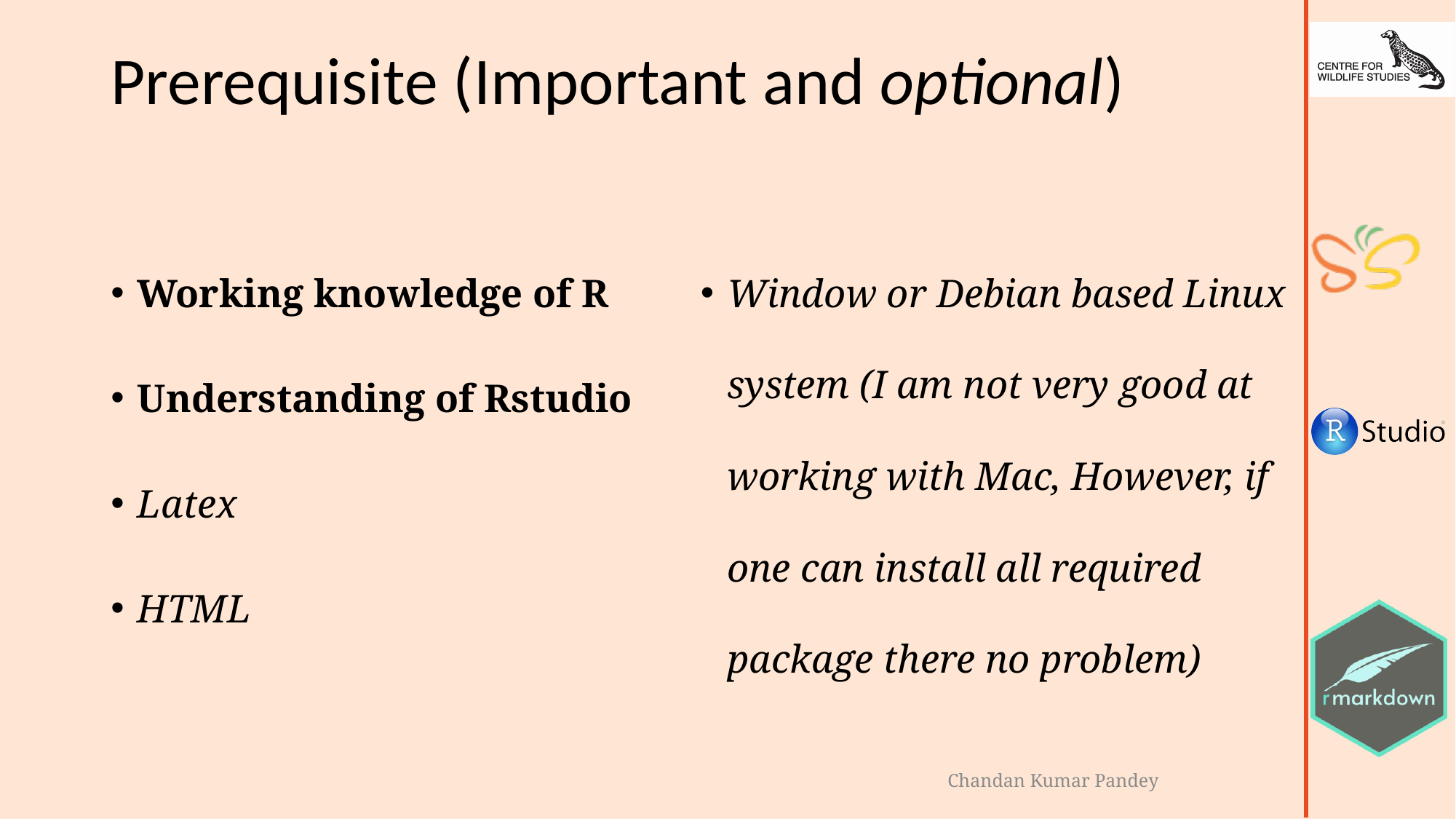

# Prerequisite (Important and optional)
Working knowledge of R
Understanding of Rstudio
Latex
HTML
Window or Debian based Linux system (I am not very good at working with Mac, However, if one can install all required package there no problem)